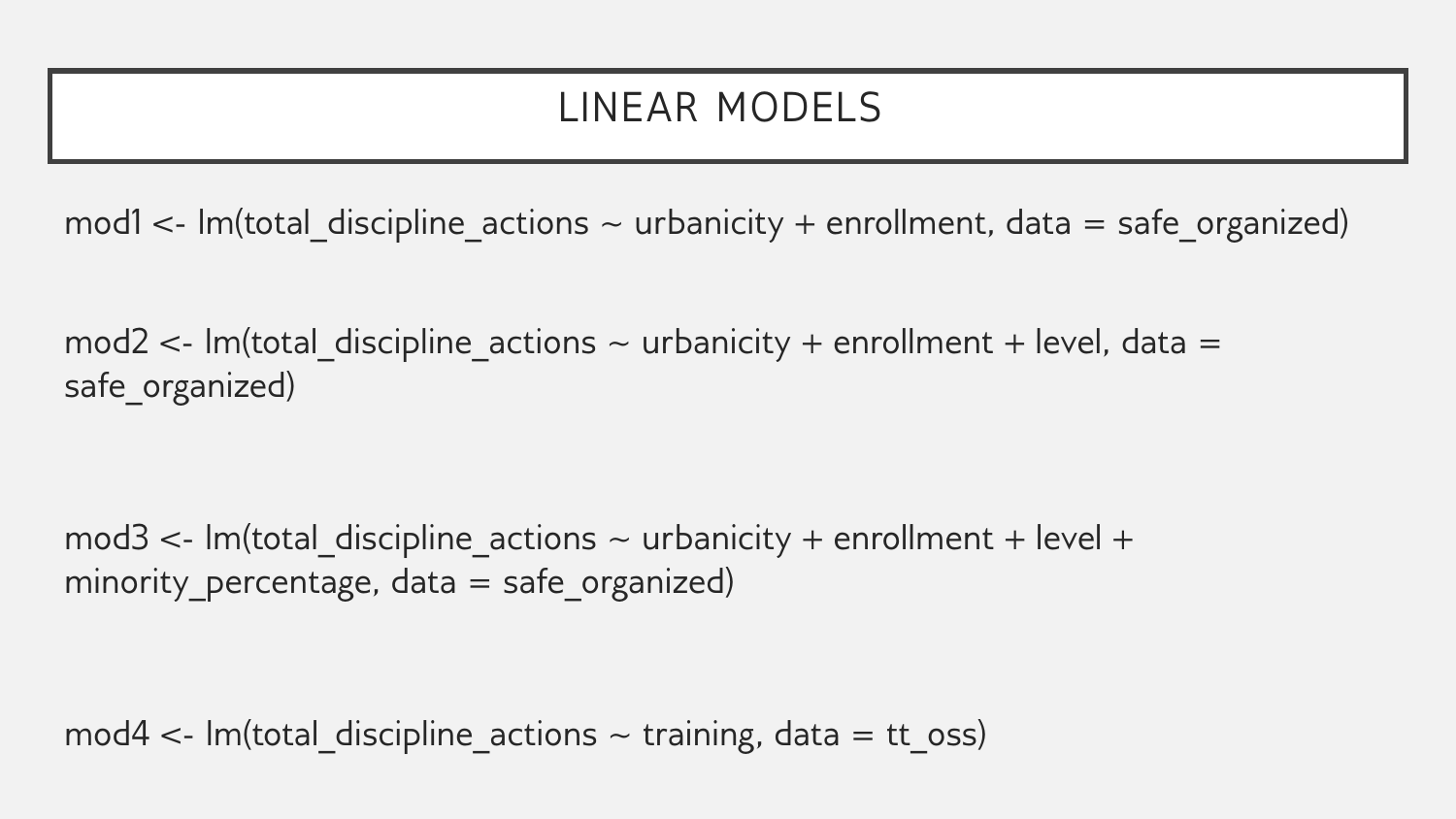

# Linear Models
mod1 <- lm(total_discipline_actions ~ urbanicity + enrollment, data = safe_organized)

mod2 <- lm(total_discipline_actions ~ urbanicity + enrollment + level, data = safe_organized)

mod3 <- lm(total_discipline_actions ~ urbanicity + enrollment + level + minority_percentage, data = safe_organized)

mod4 <- lm(total_discipline_actions ~ training, data = tt_oss)